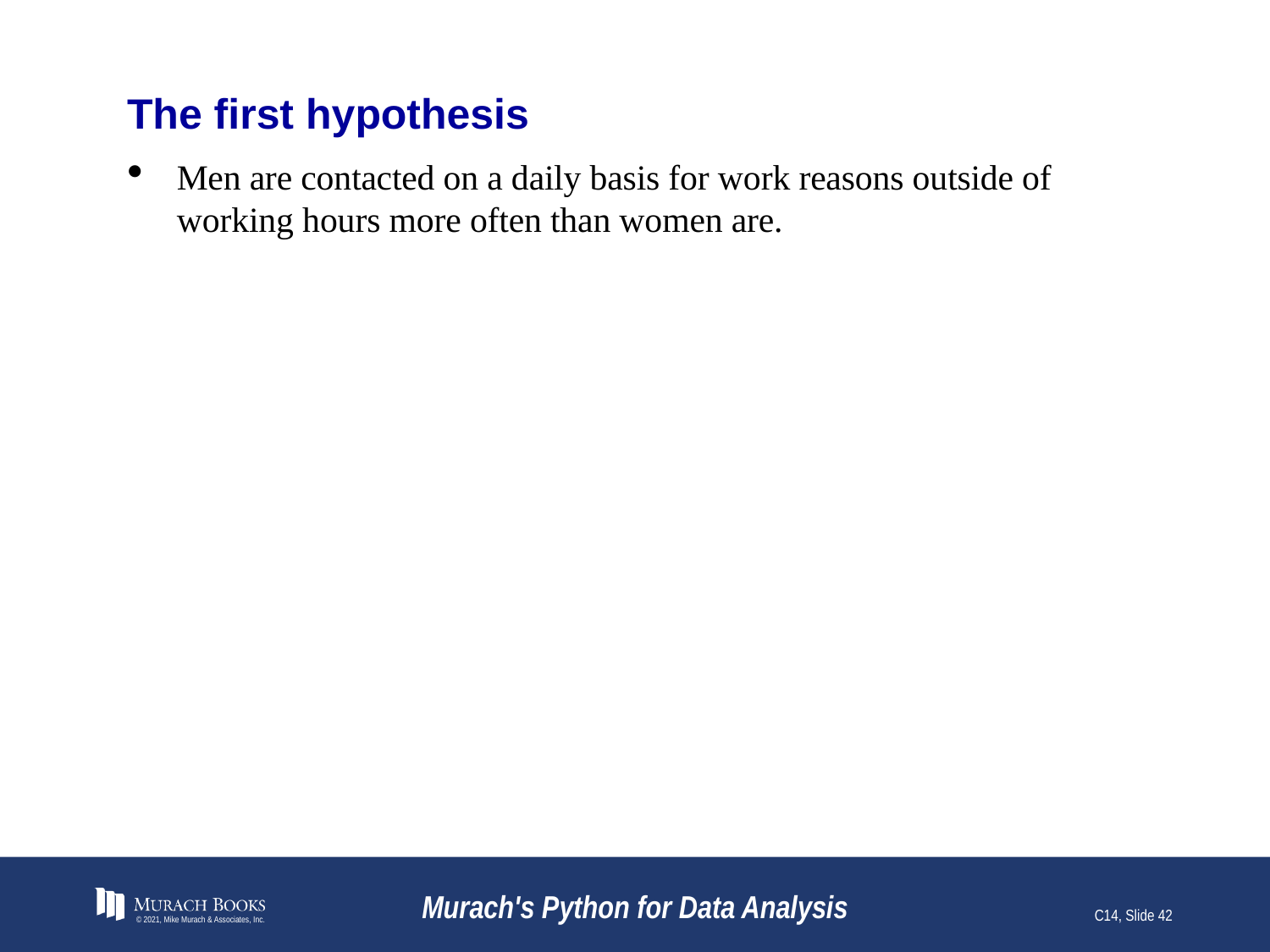

# The first hypothesis
Men are contacted on a daily basis for work reasons outside of working hours more often than women are.

© 2021, Mike Murach & Associates, Inc.
Murach's Python for Data Analysis

C14, Slide 42